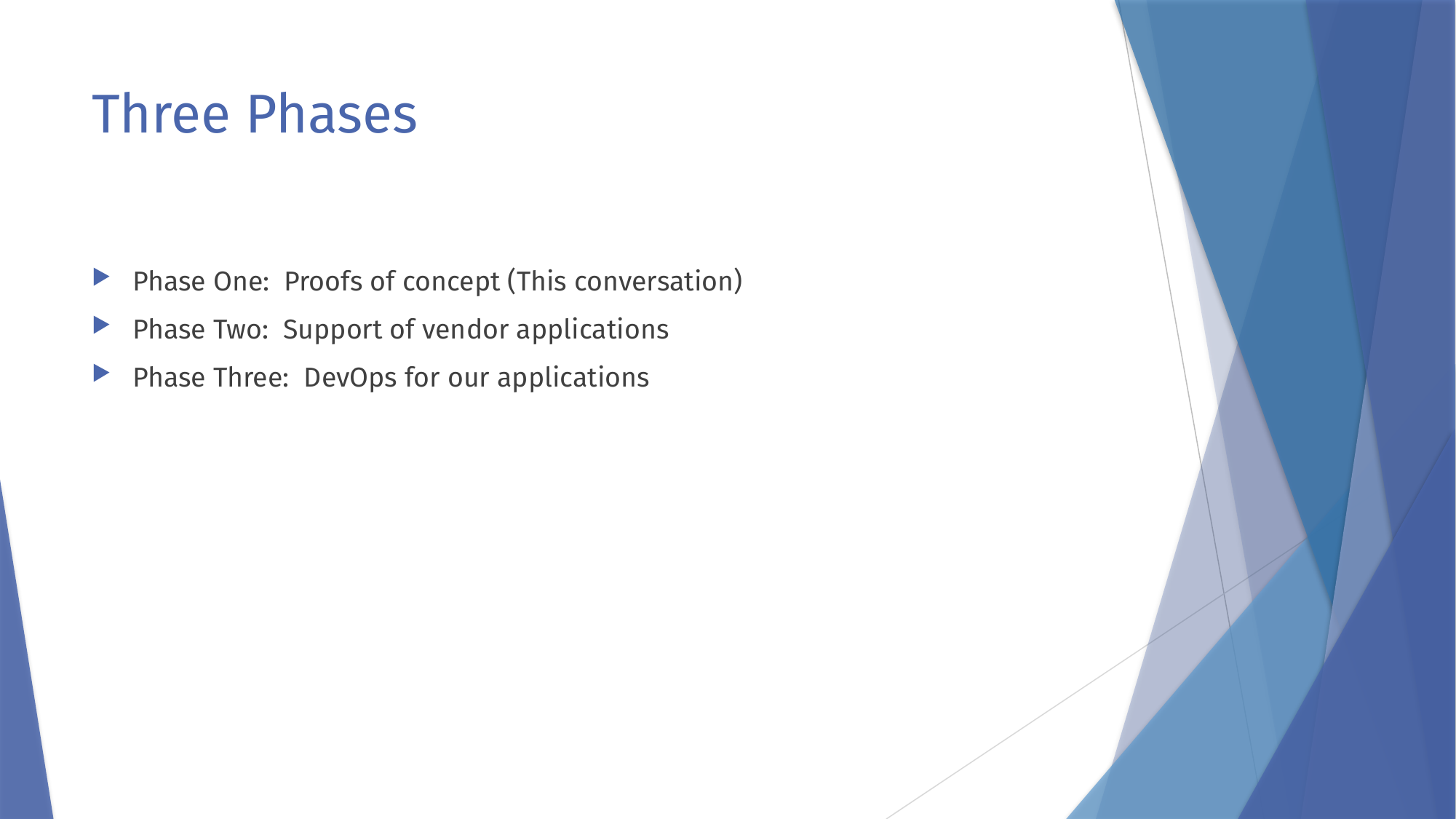

# Three Phases
Phase One:  Proofs of concept (This conversation)
Phase Two:  Support of vendor applications
Phase Three:  DevOps for our applications